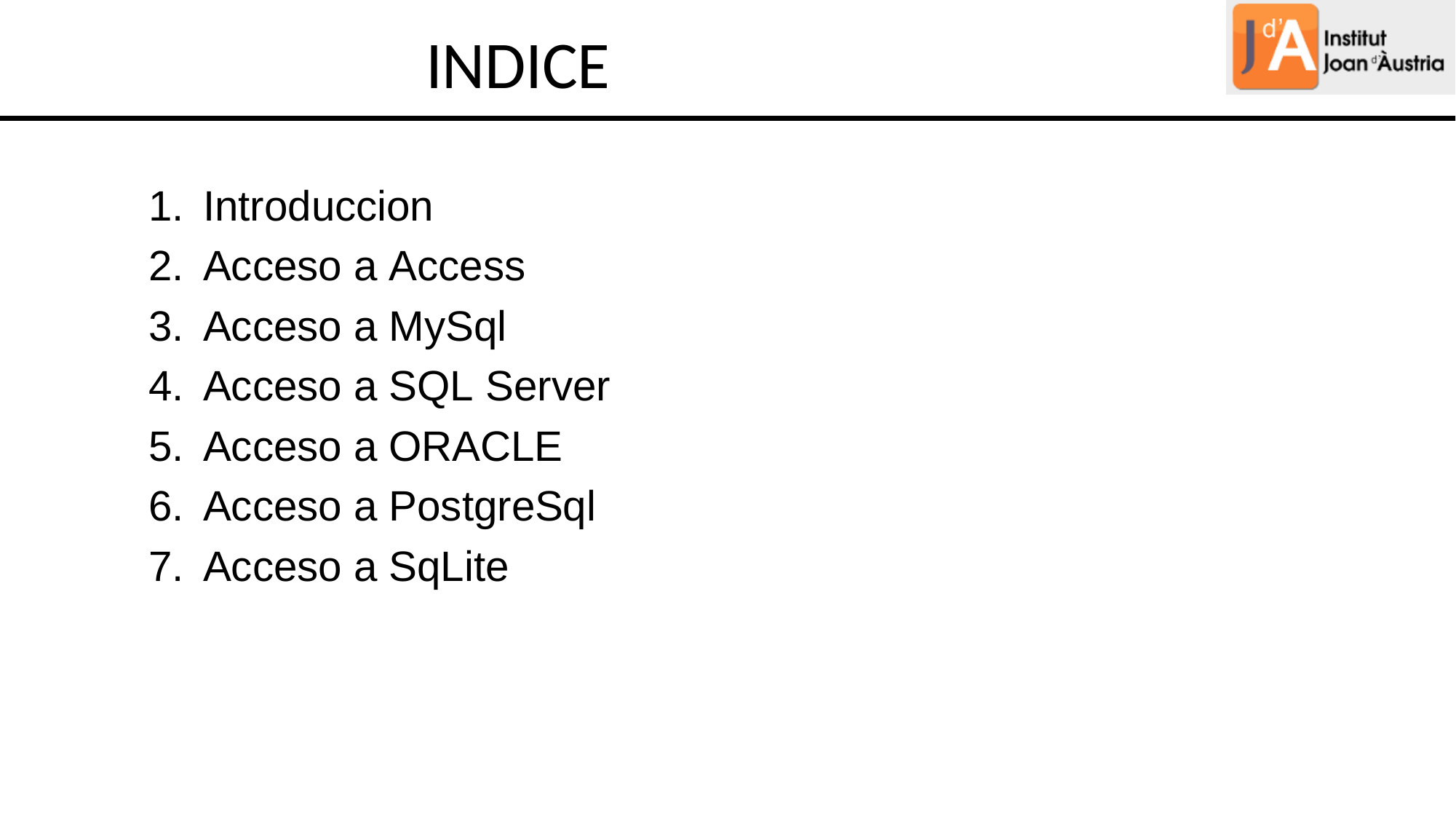

INDICE
Introduccion
Acceso a Access
Acceso a MySql
Acceso a SQL Server
Acceso a ORACLE
Acceso a PostgreSql
Acceso a SqLite